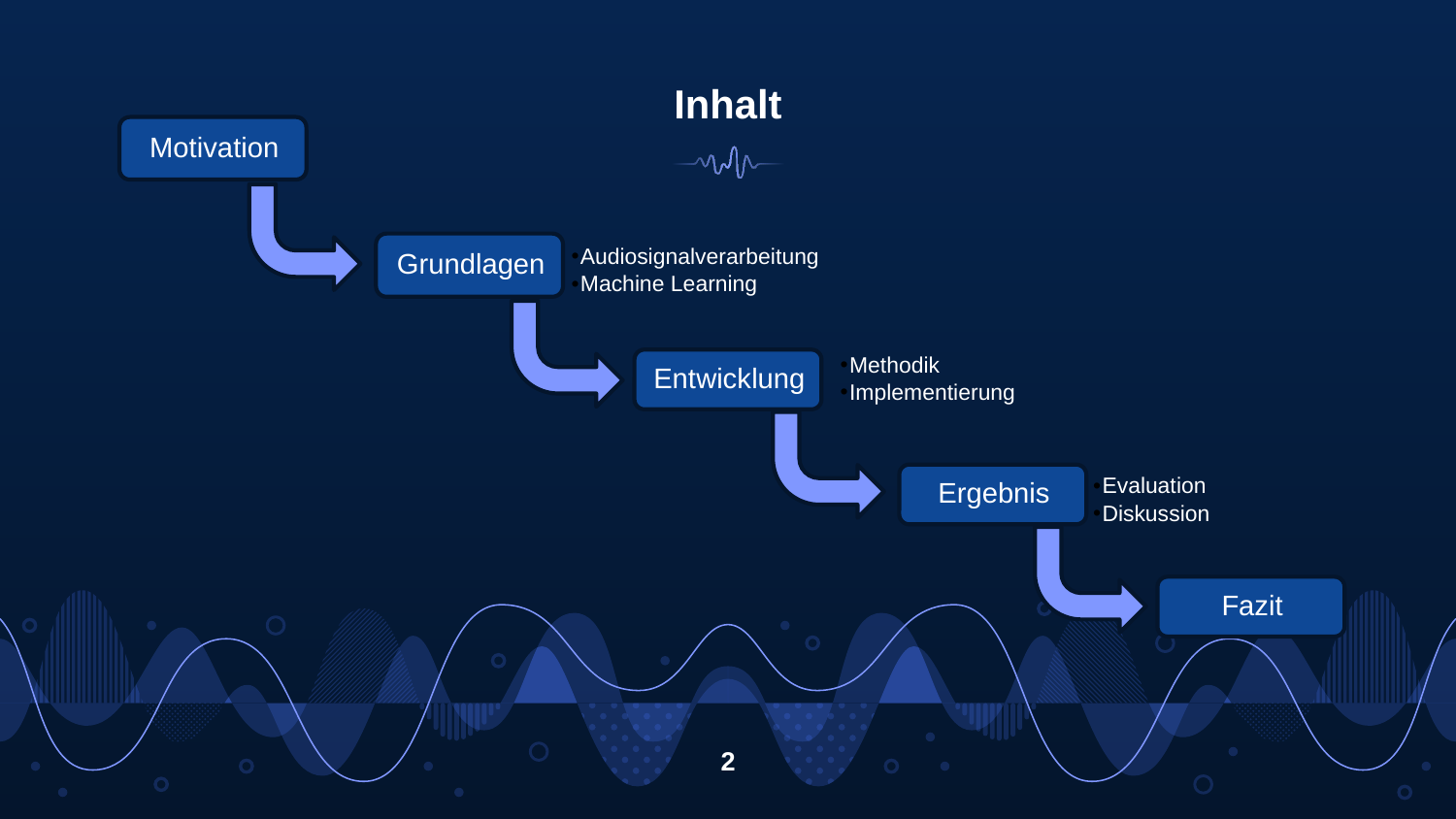

# Inhalt
Motivation
Grundlagen
Audiosignalverarbeitung
Machine Learning
Entwicklung
Methodik
Implementierung
Ergebnis
Evaluation
Diskussion
Fazit
2